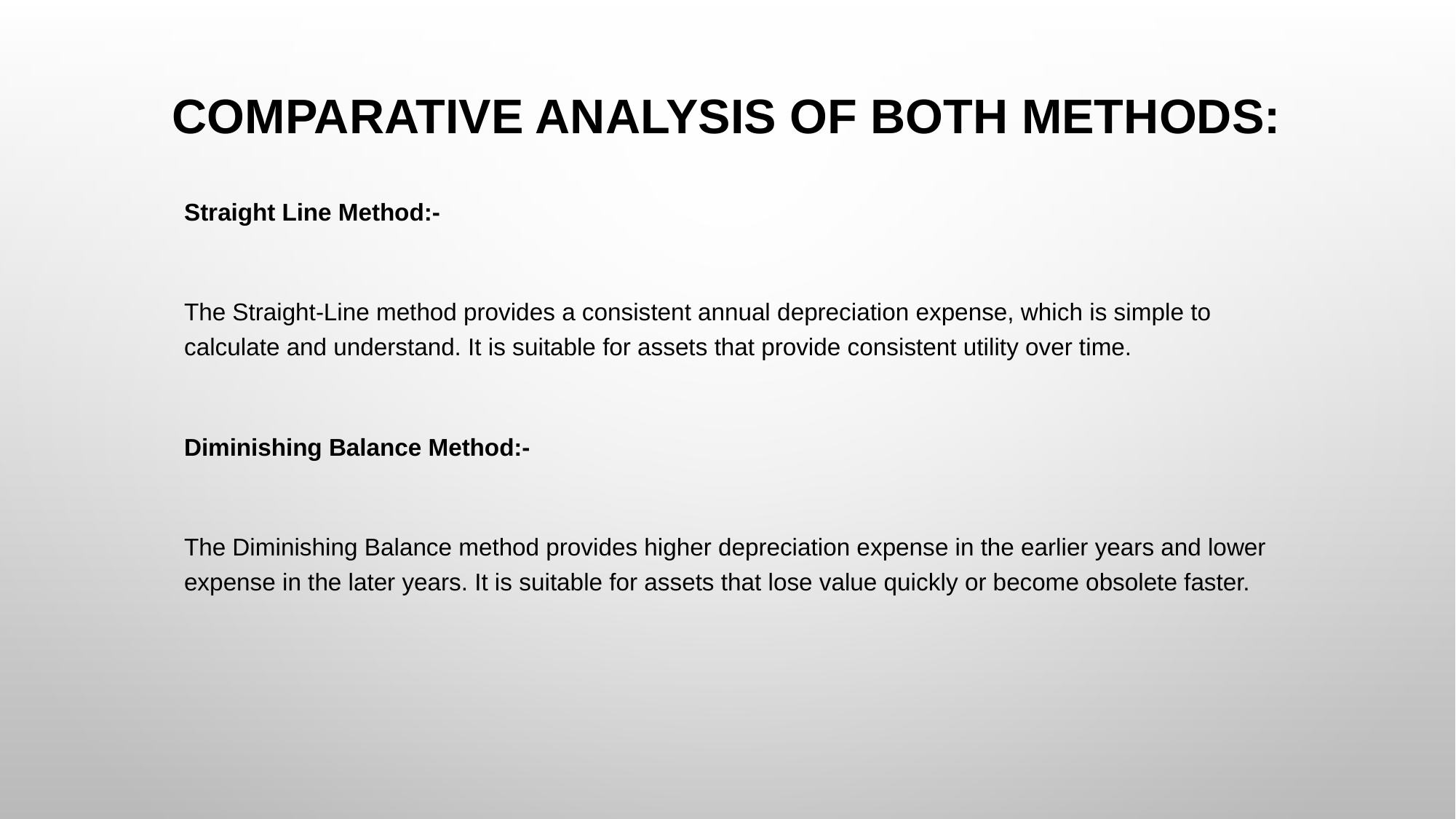

COMPARATIVE ANALYSIS OF BOTH METHODS:

Straight Line Method:-

The Straight-Line method provides a consistent annual depreciation expense, which is simple to calculate and understand. It is suitable for assets that provide consistent utility over time.

Diminishing Balance Method:-

The Diminishing Balance method provides higher depreciation expense in the earlier years and lower expense in the later years. It is suitable for assets that lose value quickly or become obsolete faster.